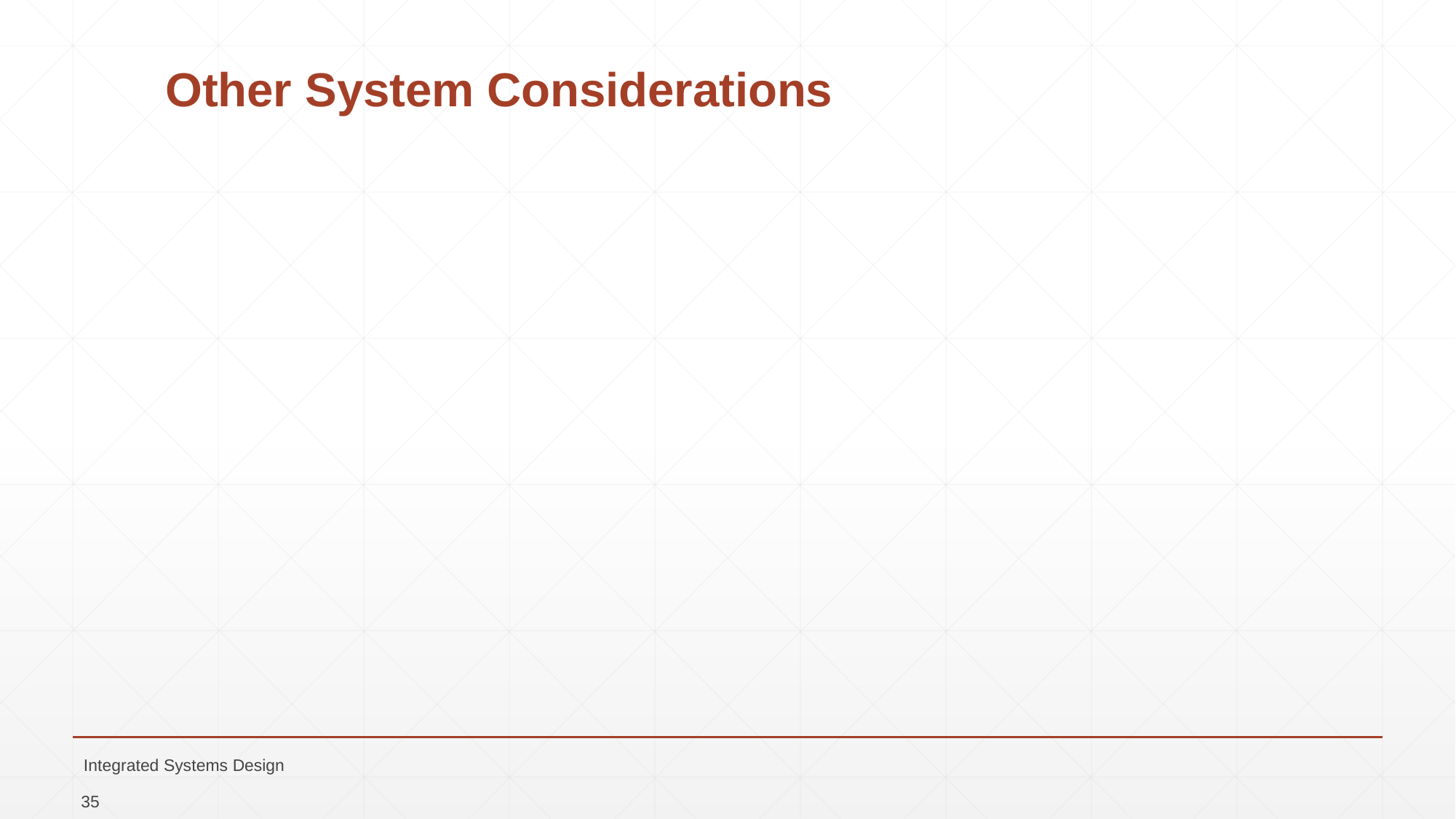

# Other System Considerations
Integrated Systems Design
35